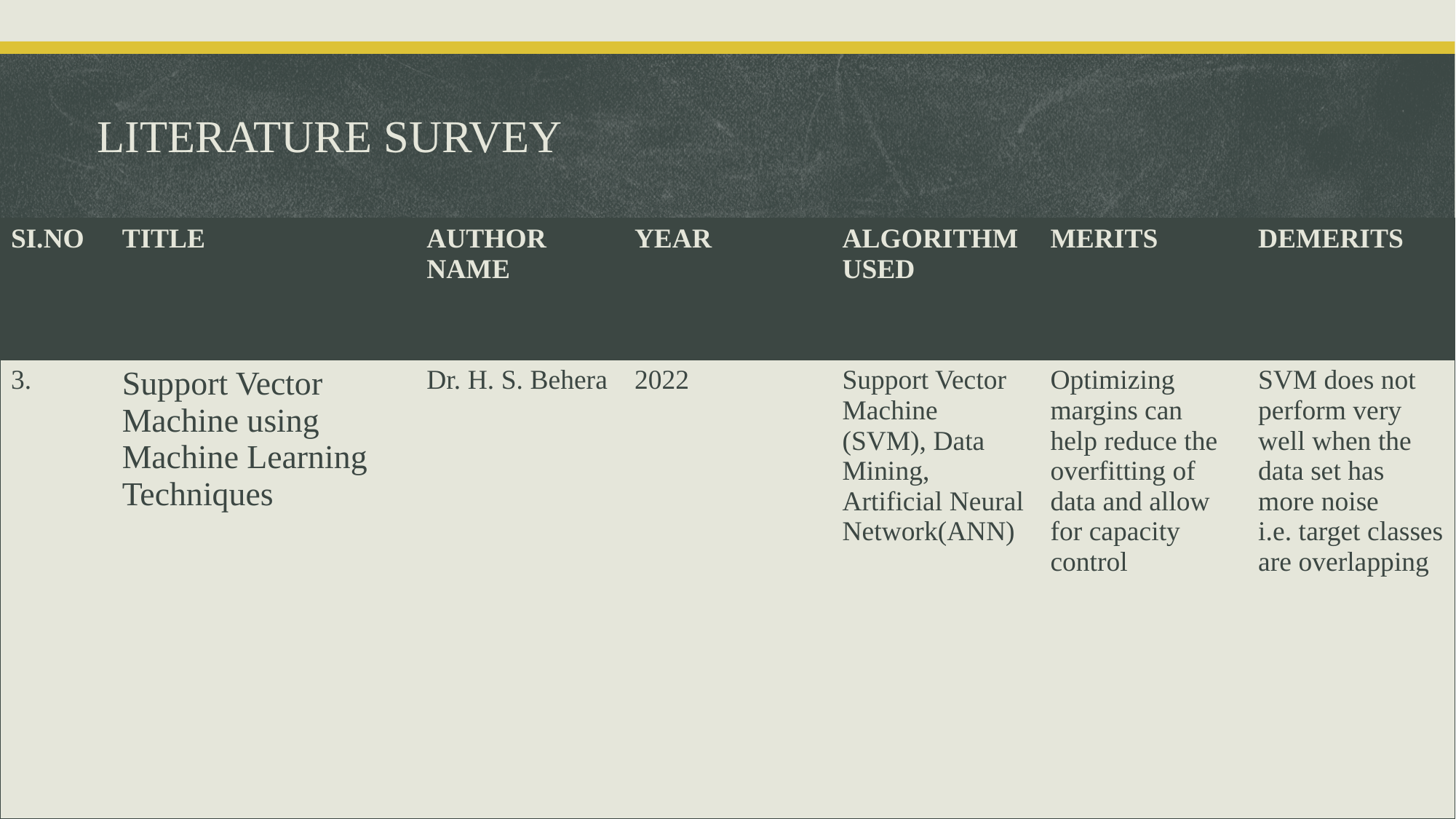

# LITERATURE SURVEY
| SI.NO | TITLE | AUTHOR NAME | YEAR | ALGORITHM USED | MERITS | DEMERITS |
| --- | --- | --- | --- | --- | --- | --- |
| 3. | Support Vector Machine using Machine Learning Techniques | Dr. H. S. Behera | 2022 | Support Vector Machine (SVM), Data Mining, Artificial Neural Network(ANN) | Optimizing margins can help reduce the overfitting of data and allow for capacity control | SVM does not perform very well when the data set has more noise i.e. target classes are overlapping |